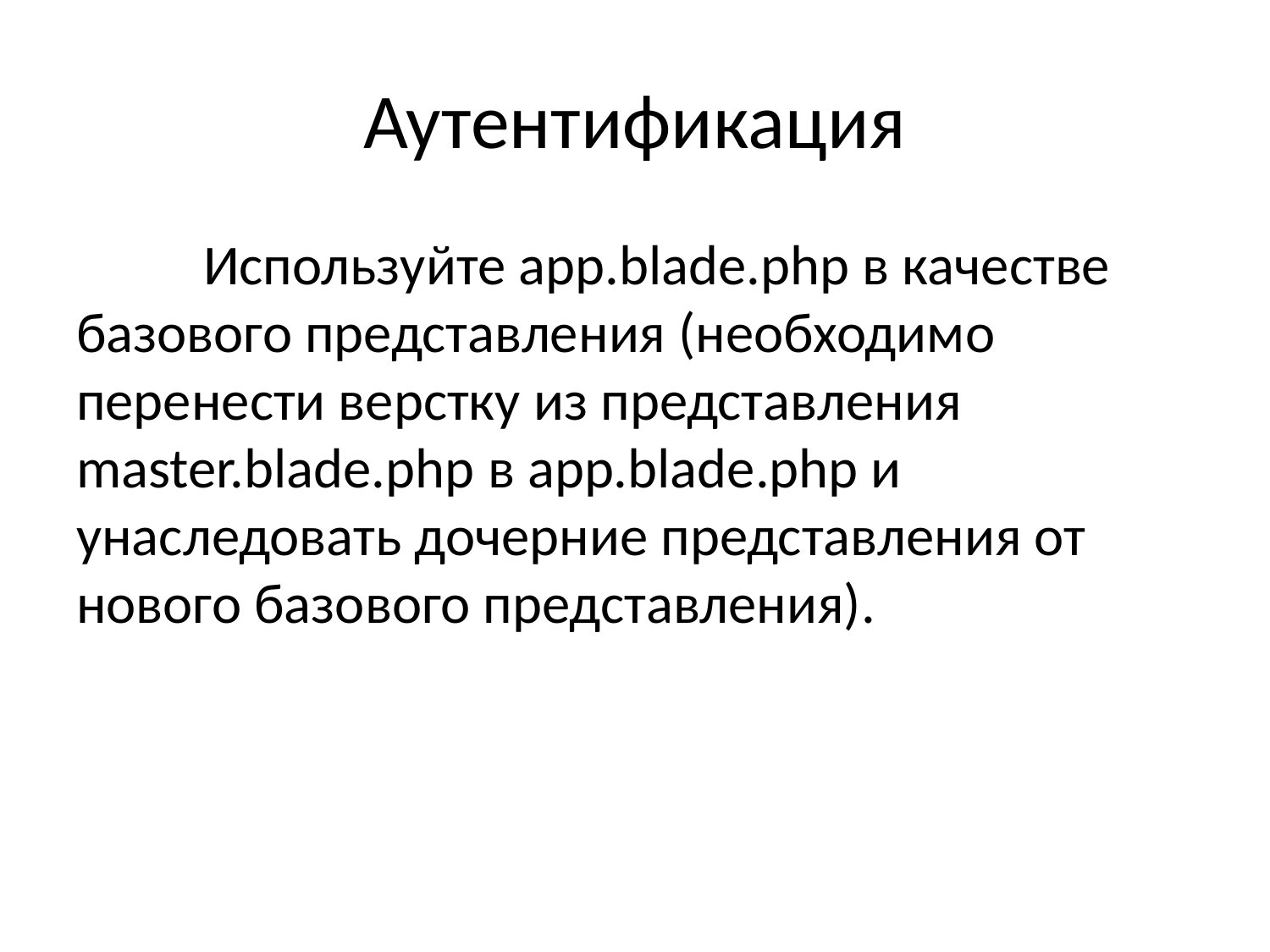

# Аутентификация
	Используйте app.blade.php в качестве базового представления (необходимо перенести верстку из представления master.blade.php в app.blade.php и унаследовать дочерние представления от нового базового представления).